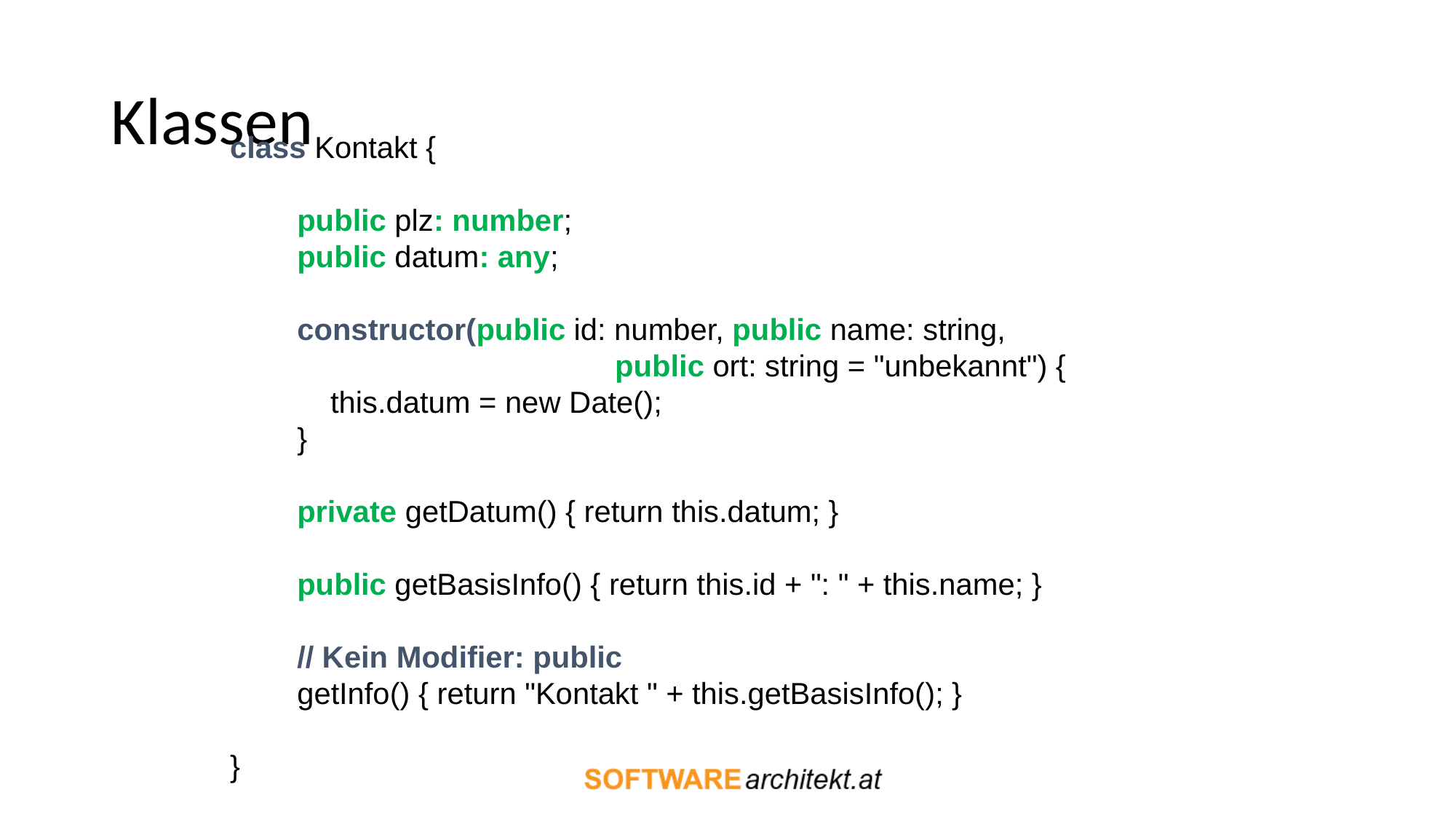

# Klassen
class Kontakt {

        public plz: number;
        public datum: any;

        constructor(public id: number, public name: string,
                                              public ort: string = "unbekannt") {
            this.datum = new Date();
        }

        private getDatum() { return this.datum; }

        public getBasisInfo() { return this.id + ": " + this.name; }

        // Kein Modifier: public
        getInfo() { return "Kontakt " + this.getBasisInfo(); }

}